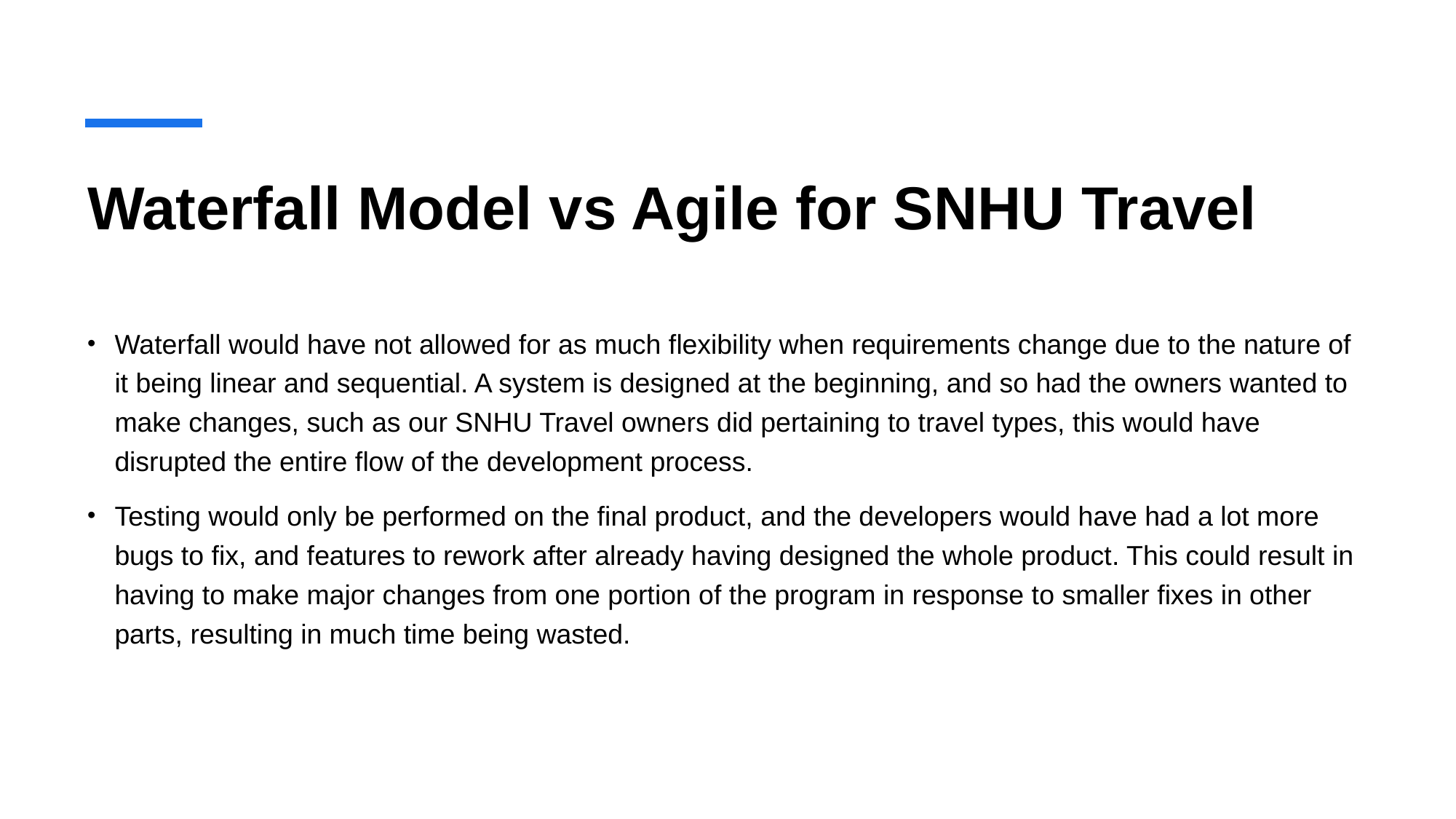

# Waterfall Model vs Agile for SNHU Travel
Waterfall would have not allowed for as much flexibility when requirements change due to the nature of it being linear and sequential. A system is designed at the beginning, and so had the owners wanted to make changes, such as our SNHU Travel owners did pertaining to travel types, this would have disrupted the entire flow of the development process.
Testing would only be performed on the final product, and the developers would have had a lot more bugs to fix, and features to rework after already having designed the whole product. This could result in having to make major changes from one portion of the program in response to smaller fixes in other parts, resulting in much time being wasted.